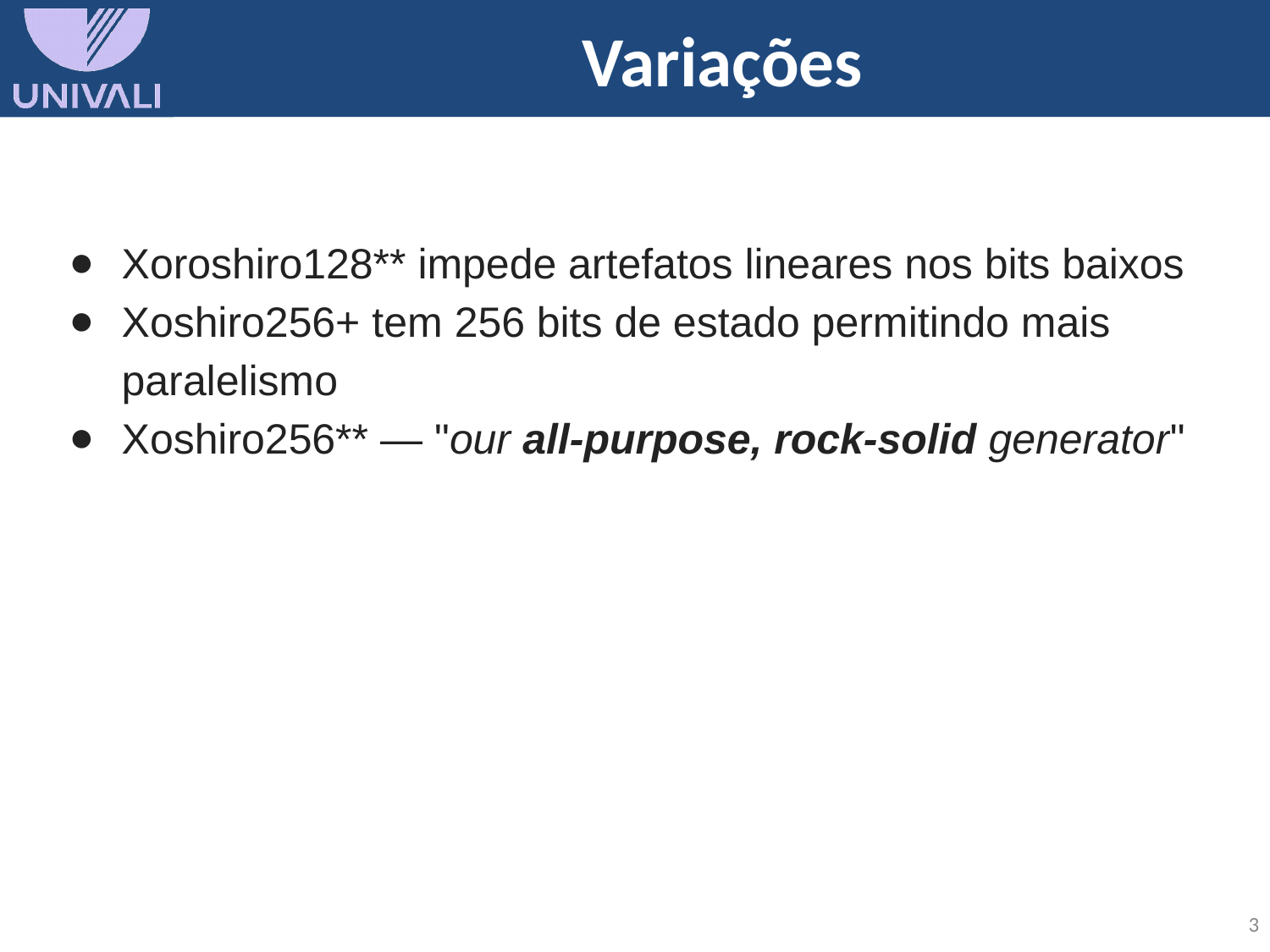

# Variações

Xoroshiro128** impede artefatos lineares nos bits baixos
Xoshiro256+ tem 256 bits de estado permitindo mais paralelismo
Xoshiro256** — "our all-purpose, rock-solid generator"

3